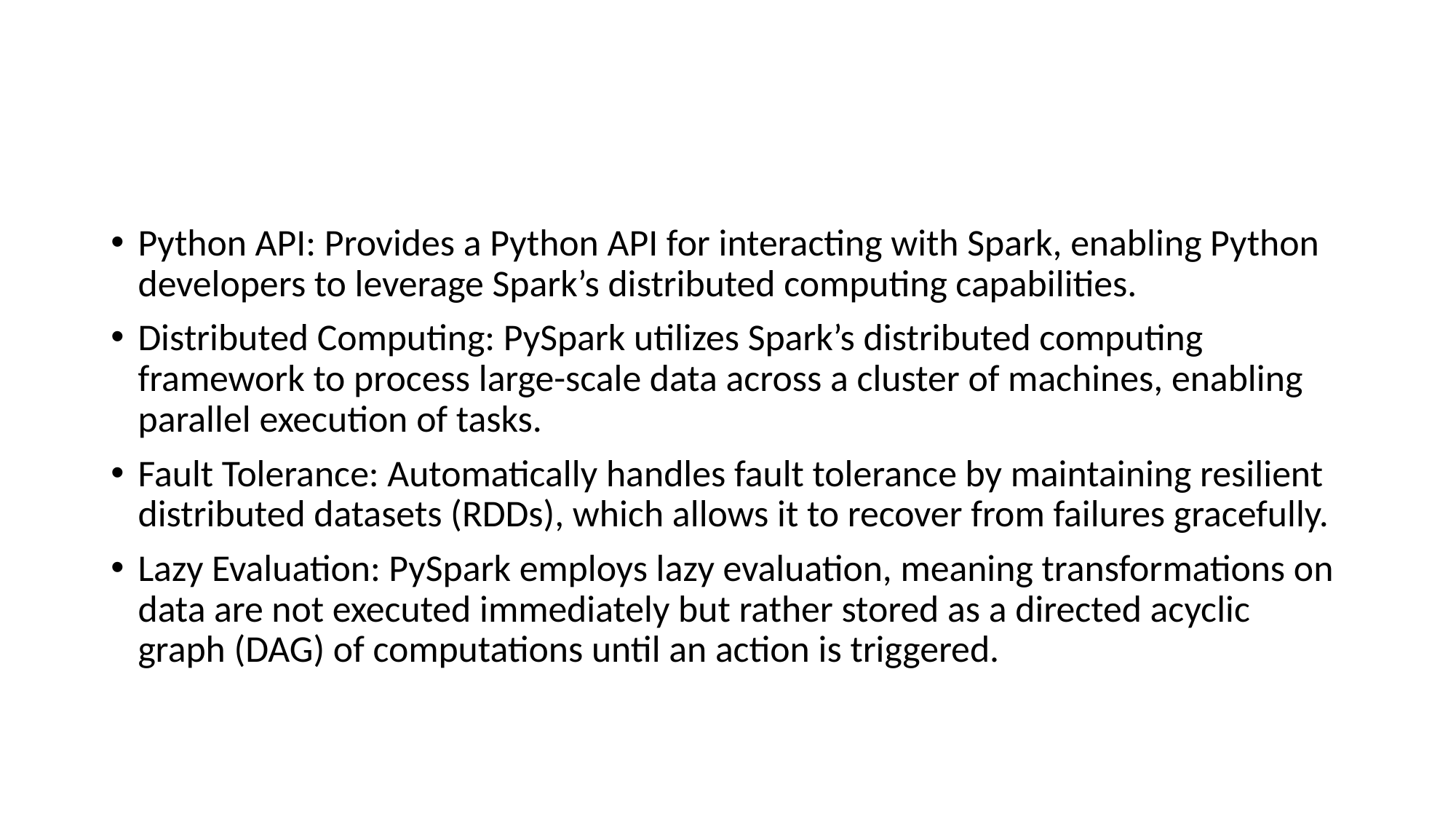

#
Python API: Provides a Python API for interacting with Spark, enabling Python developers to leverage Spark’s distributed computing capabilities.
Distributed Computing: PySpark utilizes Spark’s distributed computing framework to process large-scale data across a cluster of machines, enabling parallel execution of tasks.
Fault Tolerance: Automatically handles fault tolerance by maintaining resilient distributed datasets (RDDs), which allows it to recover from failures gracefully.
Lazy Evaluation: PySpark employs lazy evaluation, meaning transformations on data are not executed immediately but rather stored as a directed acyclic graph (DAG) of computations until an action is triggered.